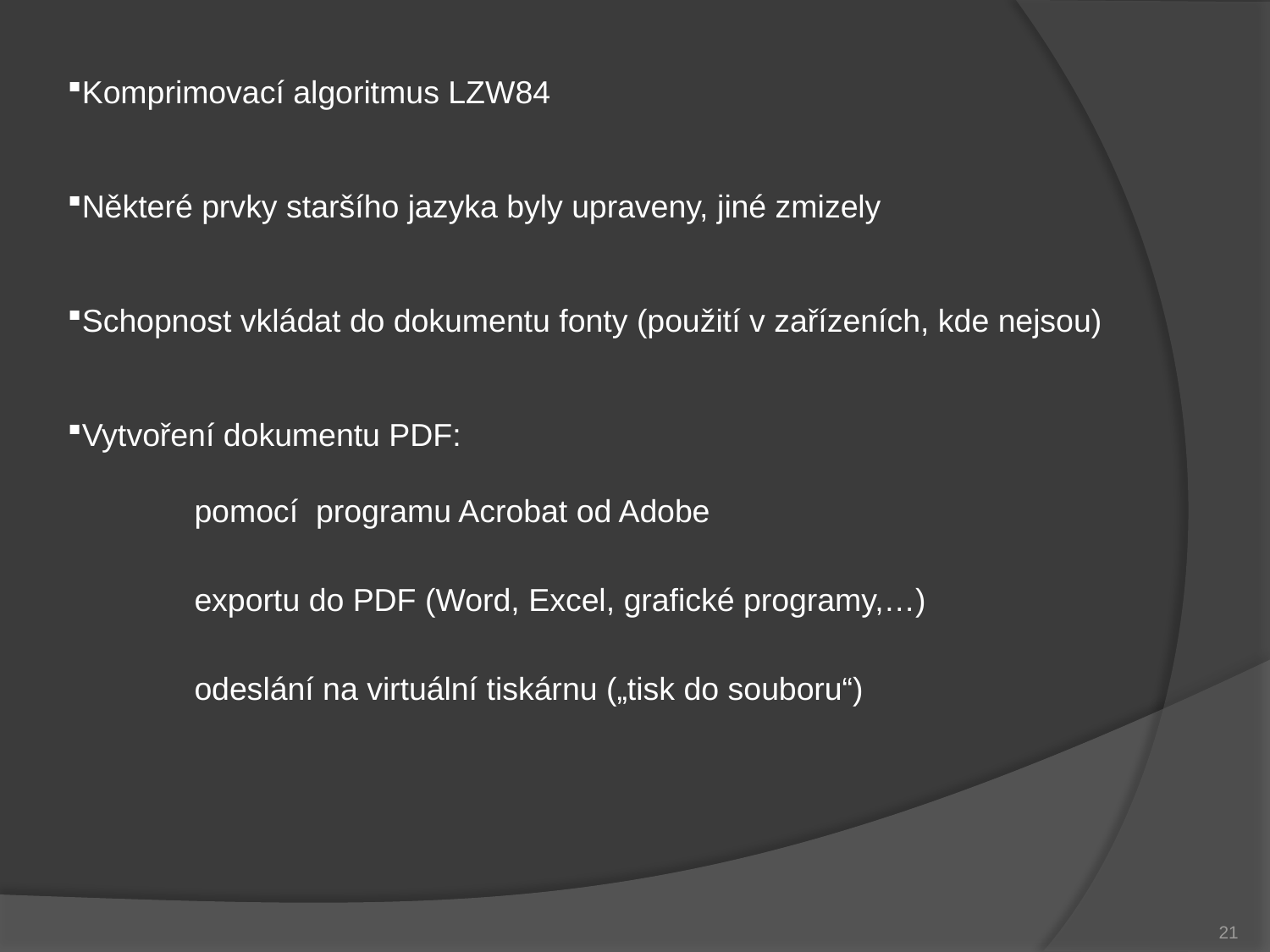

Komprimovací algoritmus LZW84

Některé prvky staršího jazyka byly upraveny, jiné zmizely

Schopnost vkládat do dokumentu fonty (použití v zařízeních, kde nejsou)

Vytvoření dokumentu PDF:

	pomocí  programu Acrobat od Adobe

	exportu do PDF (Word, Excel, grafické programy,…)

	odeslání na virtuální tiskárnu („tisk do souboru“)

21